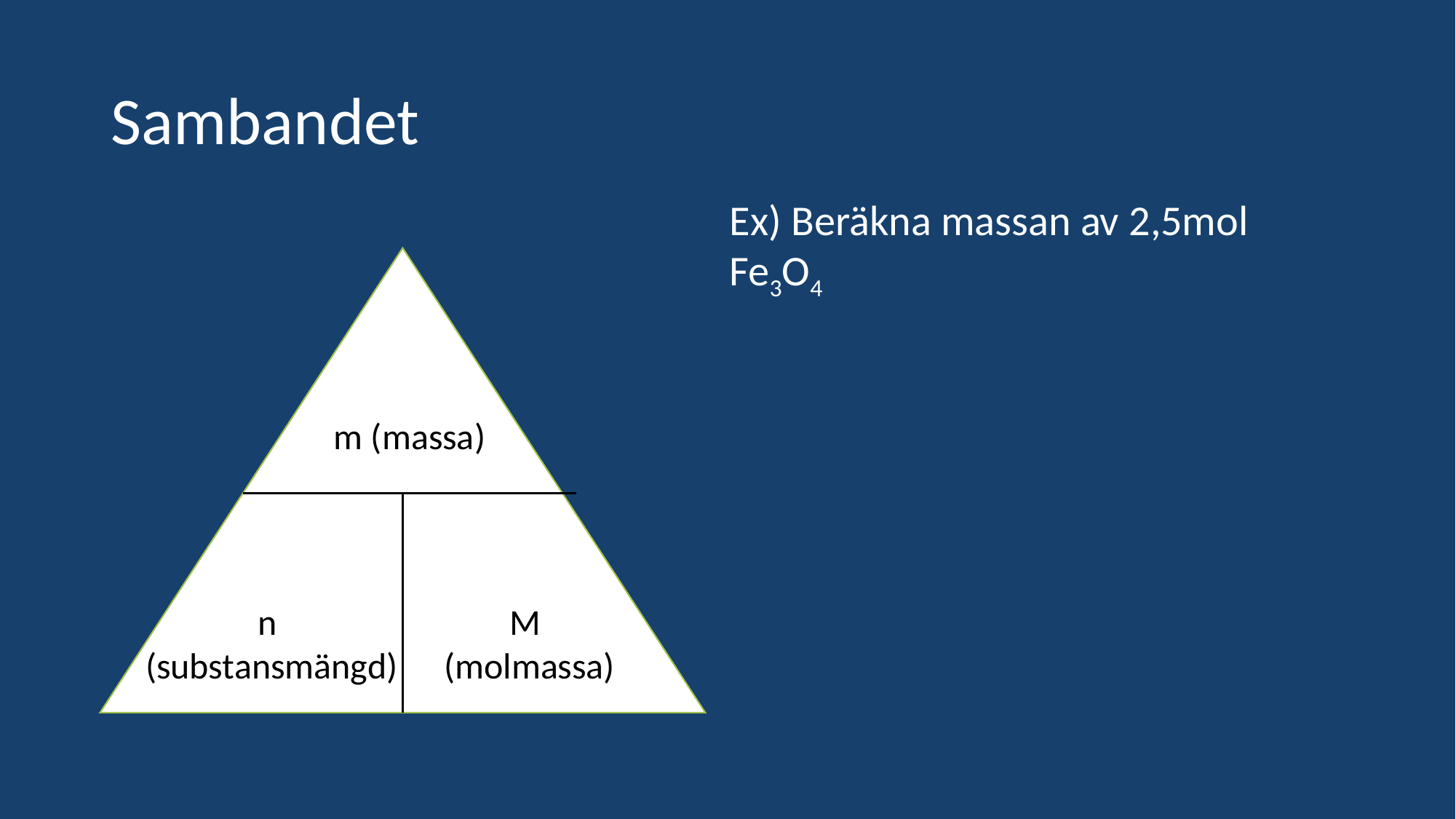

# Sambandet
Ex) Beräkna massan av 2,5mol Fe3O4

m (massa)
n
(substansmängd)
M
(molmassa)